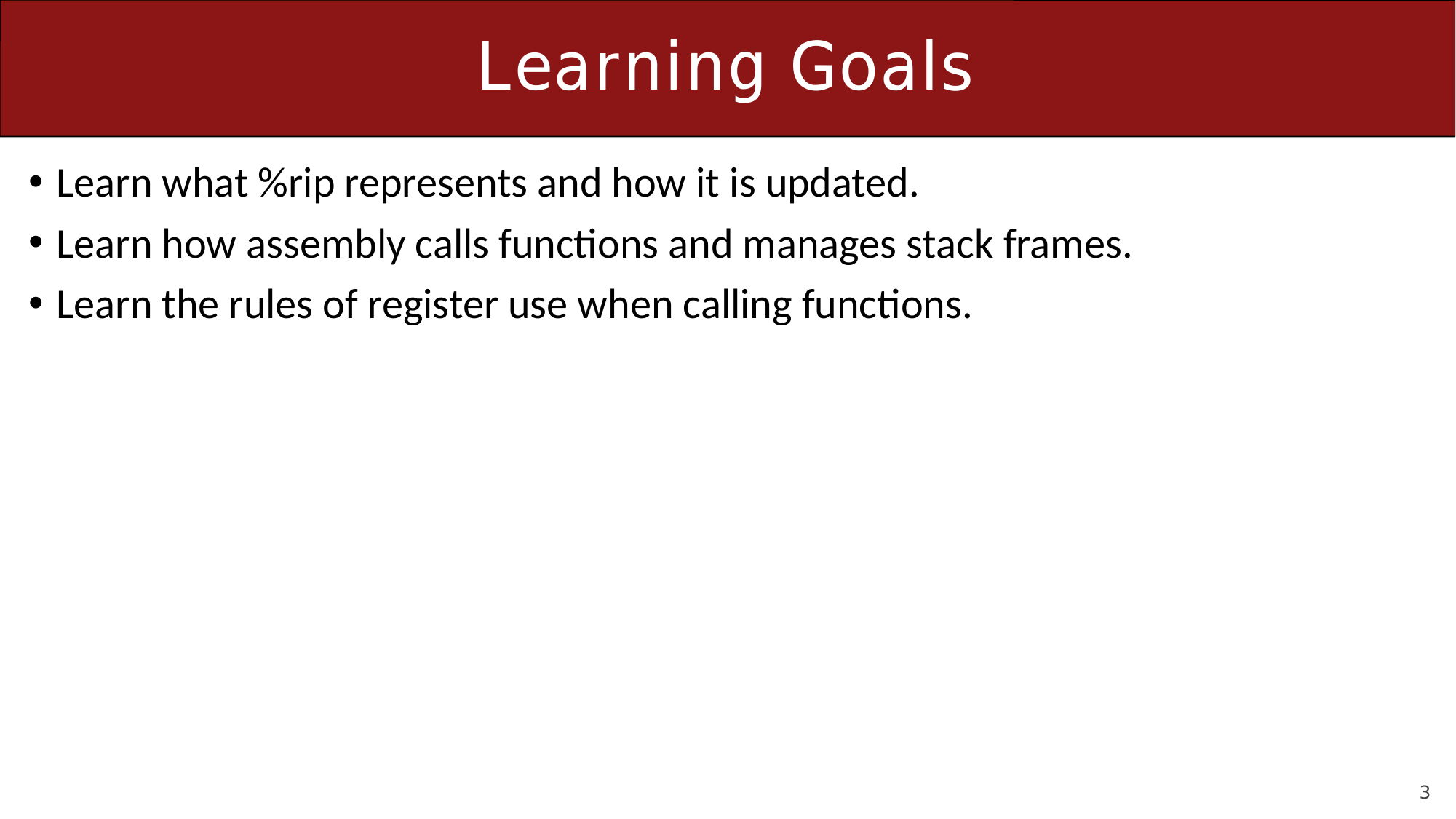

# Learning Goals
Learn what %rip represents and how it is updated.
Learn how assembly calls functions and manages stack frames.
Learn the rules of register use when calling functions.